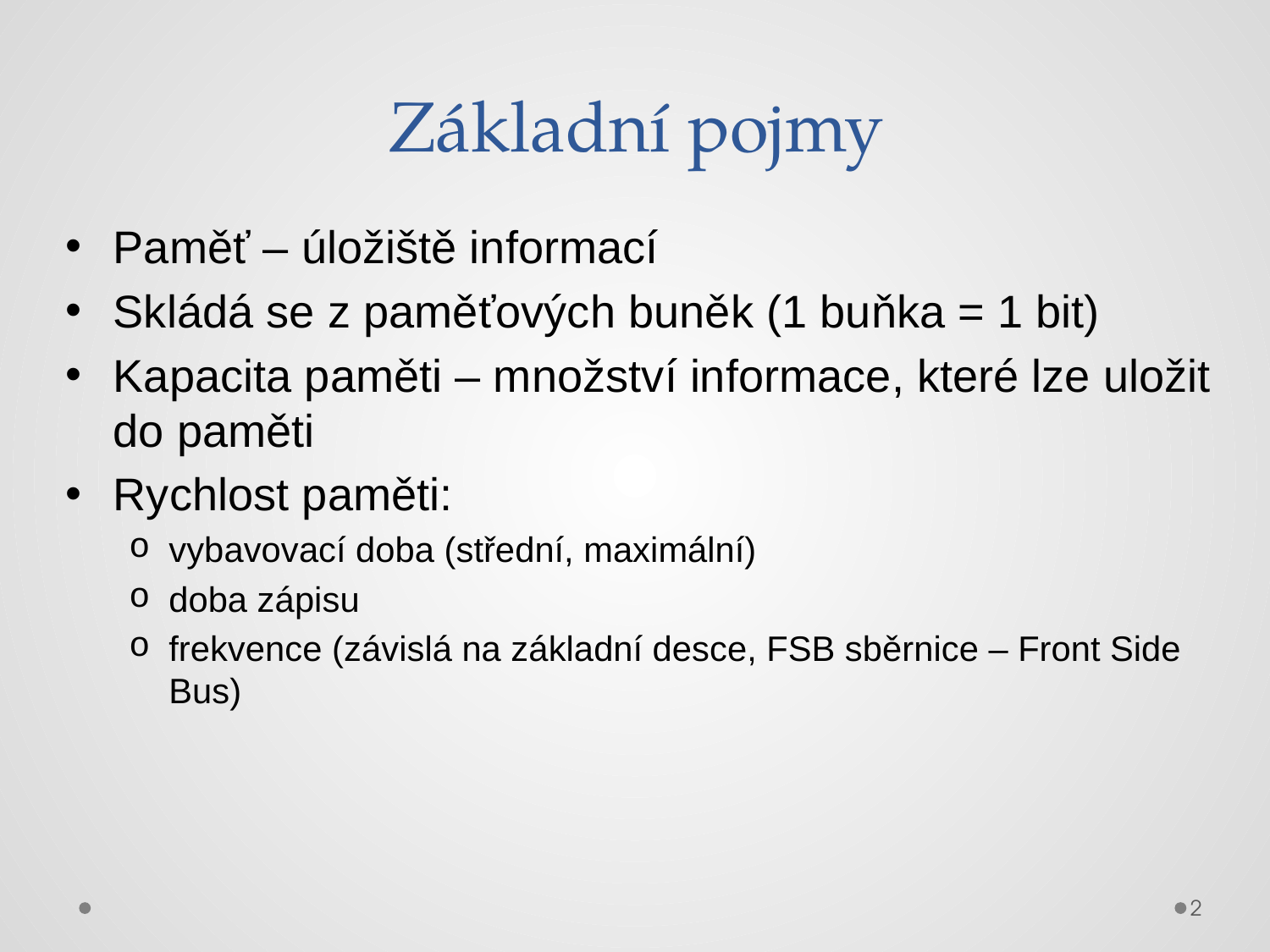

# Základní pojmy
Paměť – úložiště informací
Skládá se z paměťových buněk (1 buňka = 1 bit)
Kapacita paměti – množství informace, které lze uložit do paměti
Rychlost paměti:
vybavovací doba (střední, maximální)
doba zápisu
frekvence (závislá na základní desce, FSB sběrnice – Front Side Bus)

2